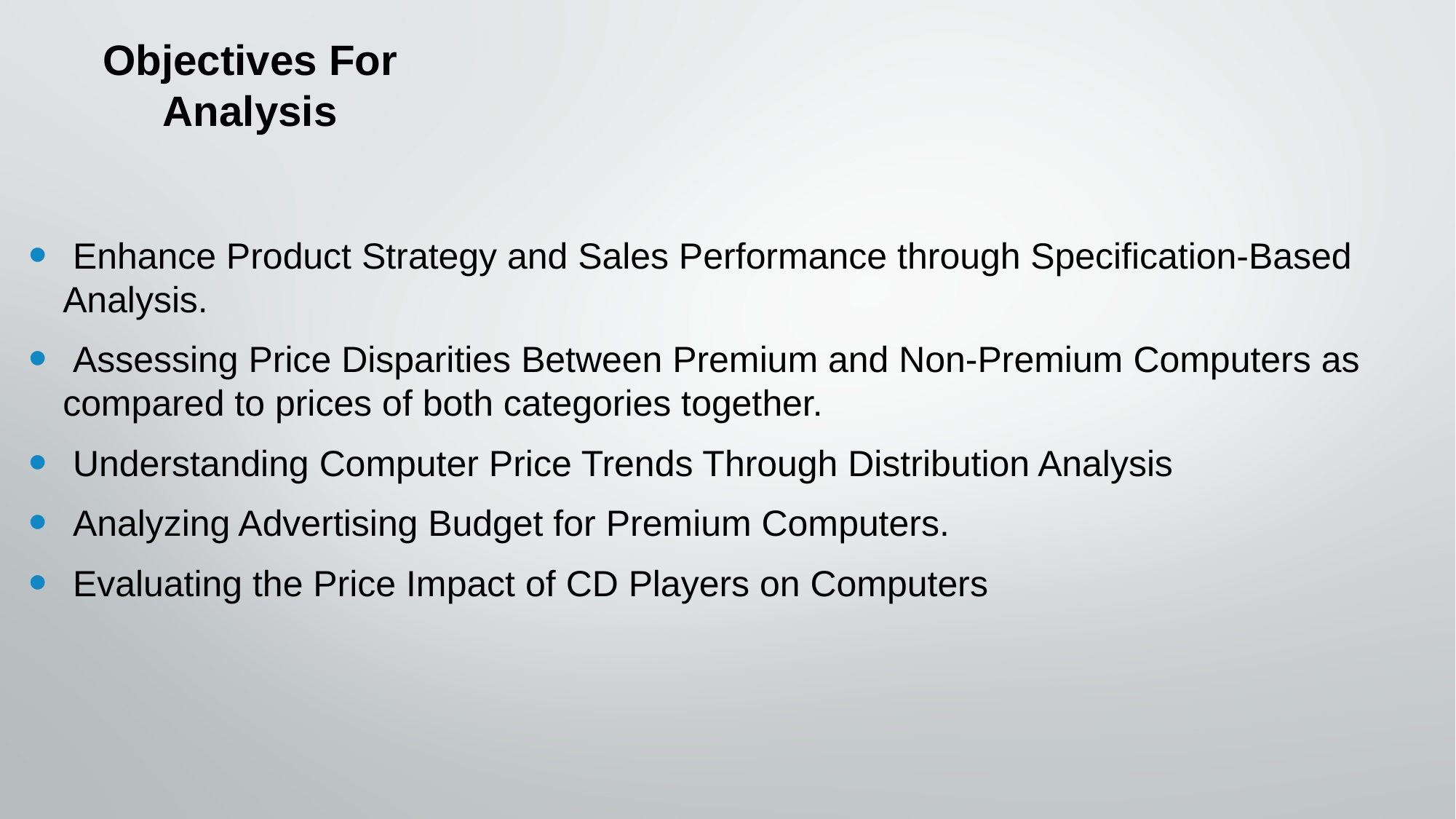

# Objectives For Analysis
 Enhance Product Strategy and Sales Performance through Specification-Based Analysis.
 Assessing Price Disparities Between Premium and Non-Premium Computers as compared to prices of both categories together.
 Understanding Computer Price Trends Through Distribution Analysis
 Analyzing Advertising Budget for Premium Computers.
 Evaluating the Price Impact of CD Players on Computers